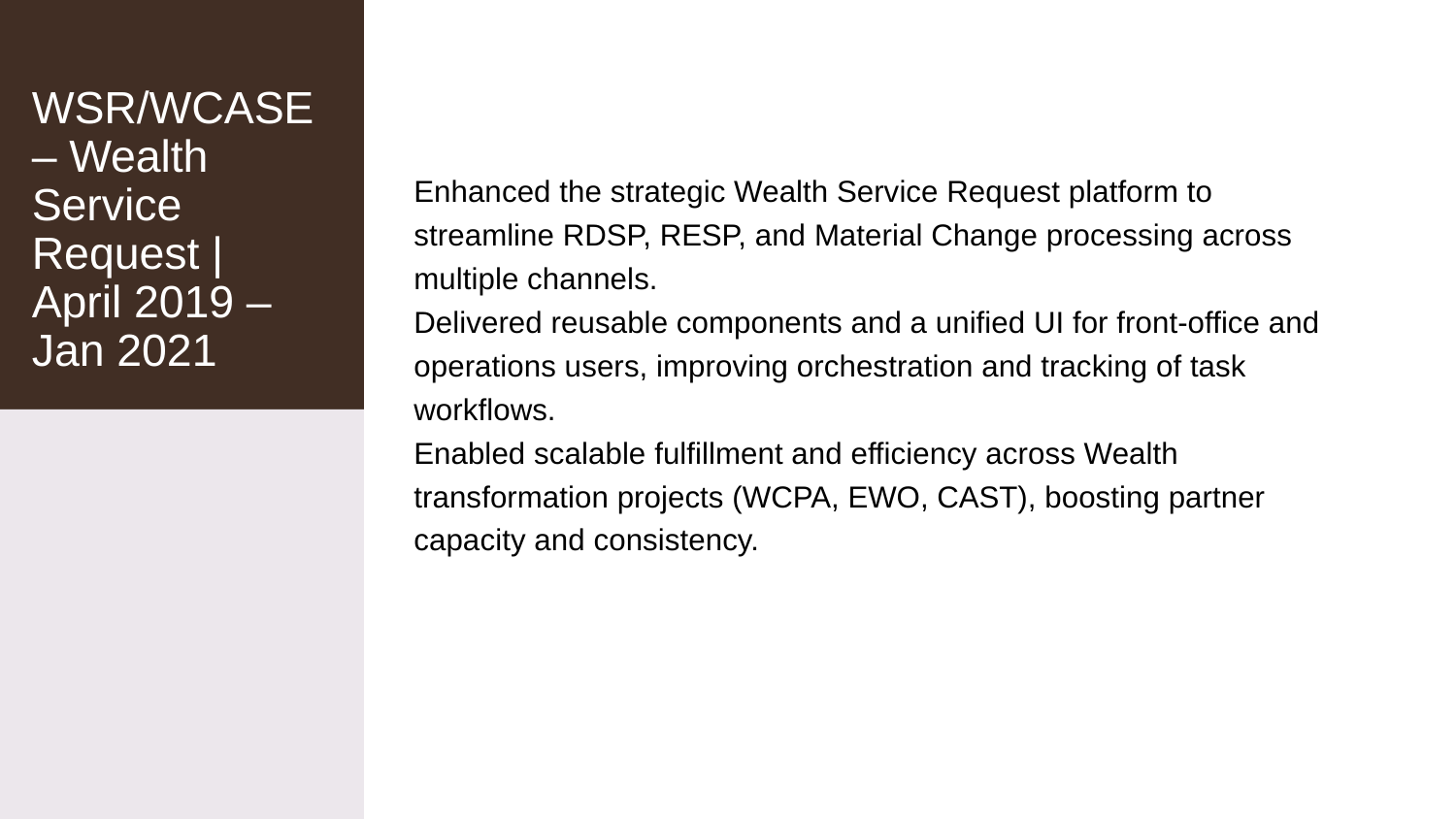

# WSR/WCASE – Wealth Service Request | April 2019 – Jan 2021
Enhanced the strategic Wealth Service Request platform to streamline RDSP, RESP, and Material Change processing across multiple channels.
Delivered reusable components and a unified UI for front-office and operations users, improving orchestration and tracking of task workflows.
Enabled scalable fulfillment and efficiency across Wealth transformation projects (WCPA, EWO, CAST), boosting partner capacity and consistency.